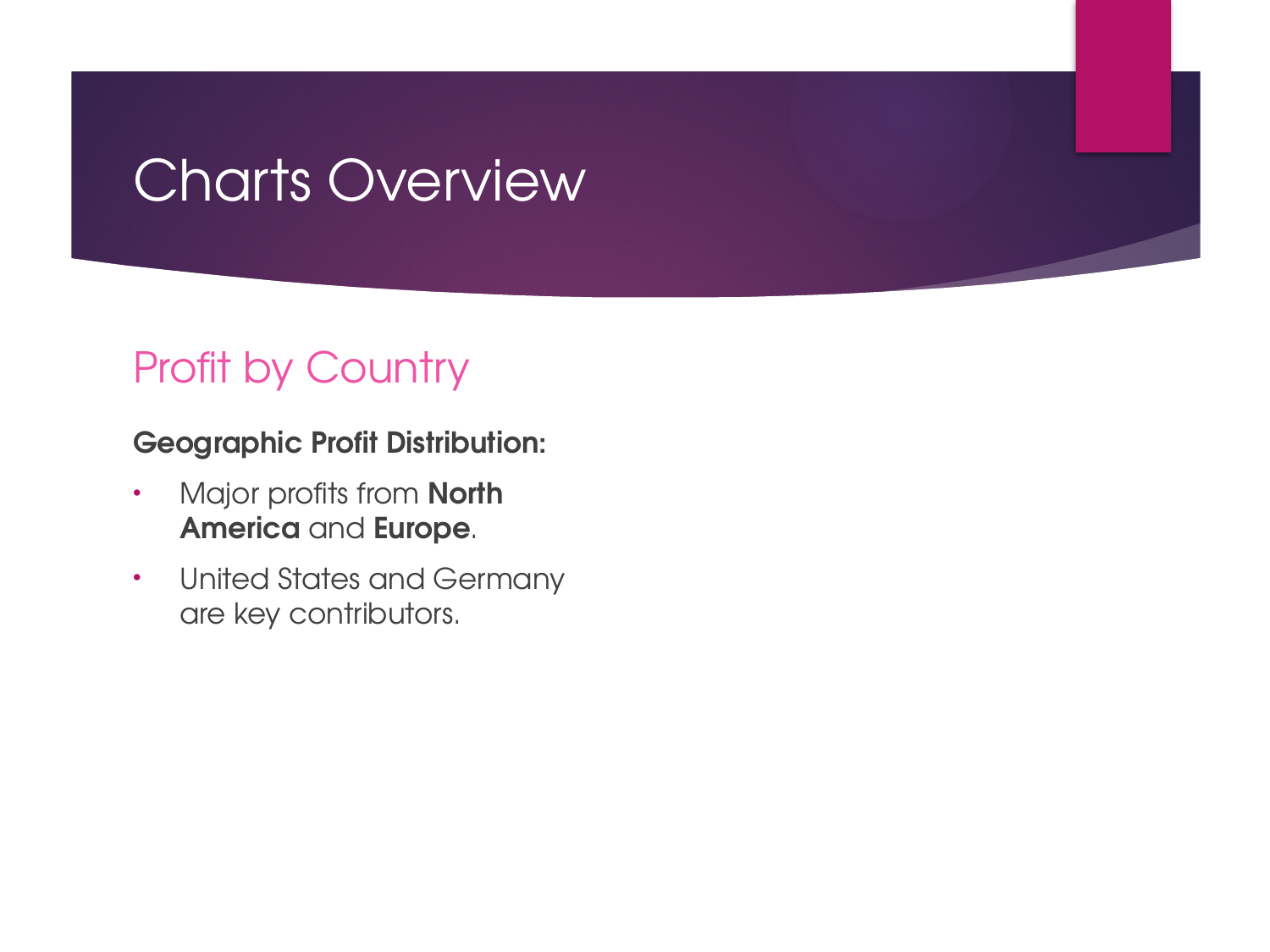

# Charts Overview
Profit by Country
Geographic Profit Distribution:
Major profits from North America and Europe.
United States and Germany are key contributors.